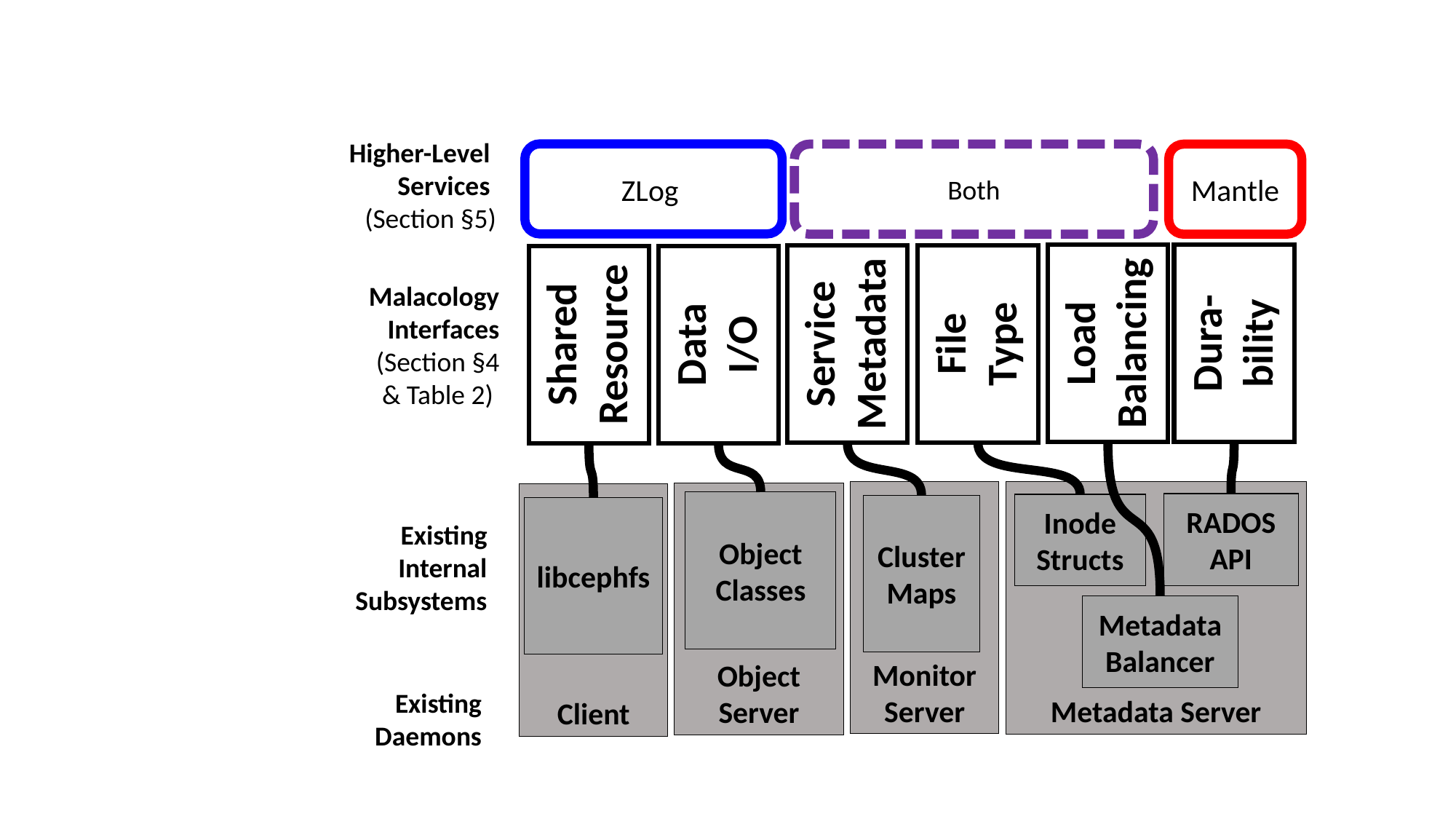

Higher-Level
Services
(Section §5)

ZLog
Mantle
Both
Malacology Interfaces
(Section §4
& Table 2)
Load Balancing
Dura-
bility
File
Type
Service Metadata
Shared Resource
Data
I/O
Monitor Server
Metadata Server
Object Server
Client
Object Classes
RADOS API
Inode Structs
Cluster Maps
libcephfs
Existing Internal Subsystems
Metadata Balancer
Existing Daemons